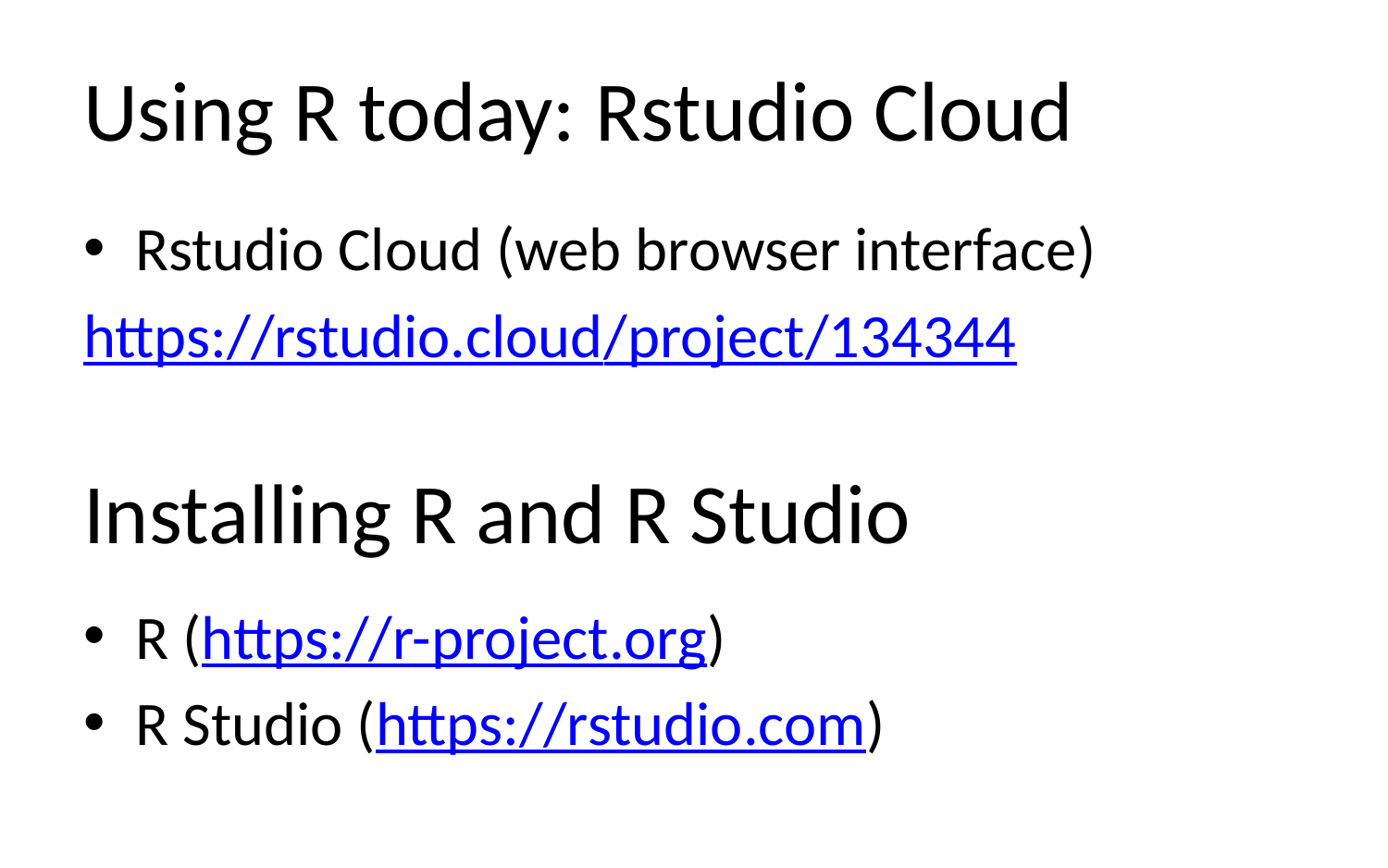

# Using R today: Rstudio Cloud
Rstudio Cloud (web browser interface)
https://rstudio.cloud/project/134344
Installing R and R Studio
R (https://r-project.org)
R Studio (https://rstudio.com)